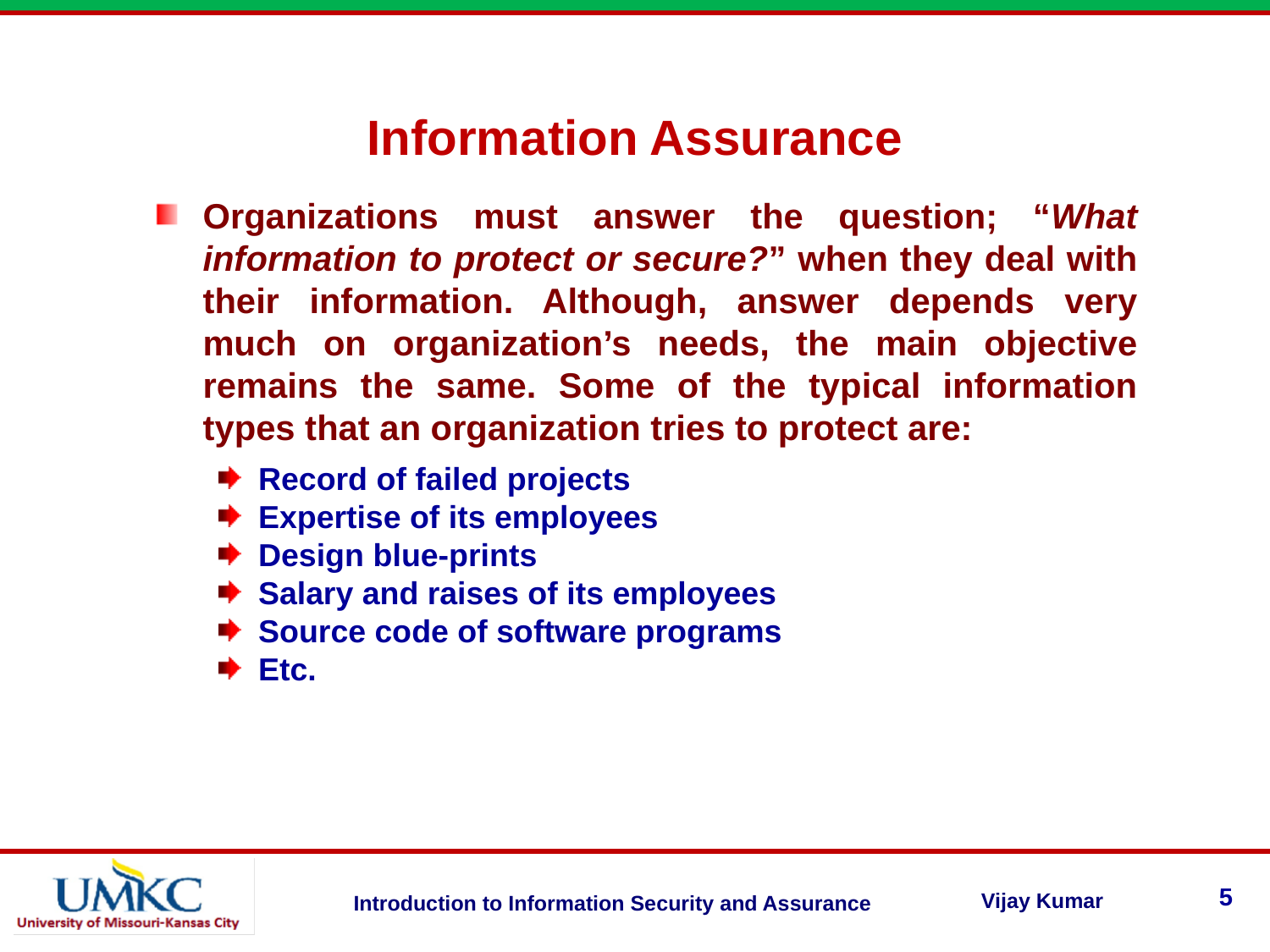

Information Assurance
Organizations must answer the question; “What information to protect or secure?” when they deal with their information. Although, answer depends very much on organization’s needs, the main objective remains the same. Some of the typical information types that an organization tries to protect are:
Record of failed projects
Expertise of its employees
Design blue-prints
Salary and raises of its employees
Source code of software programs
Etc.
5